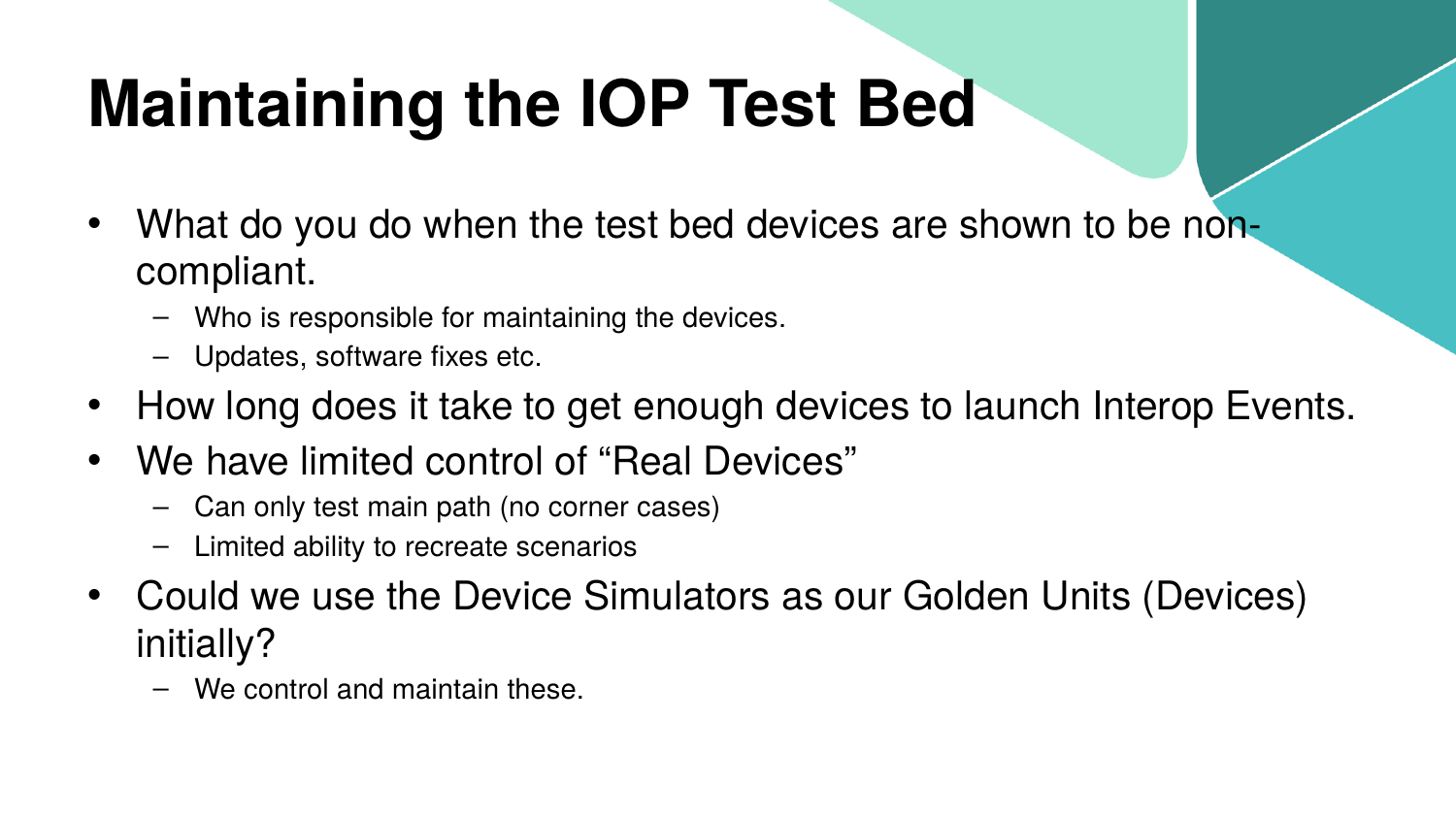

# Maintaining the IOP Test Bed
What do you do when the test bed devices are shown to be non-compliant.
Who is responsible for maintaining the devices.
Updates, software fixes etc.
How long does it take to get enough devices to launch Interop Events.
We have limited control of “Real Devices”
Can only test main path (no corner cases)
Limited ability to recreate scenarios
Could we use the Device Simulators as our Golden Units (Devices) initially?
We control and maintain these.